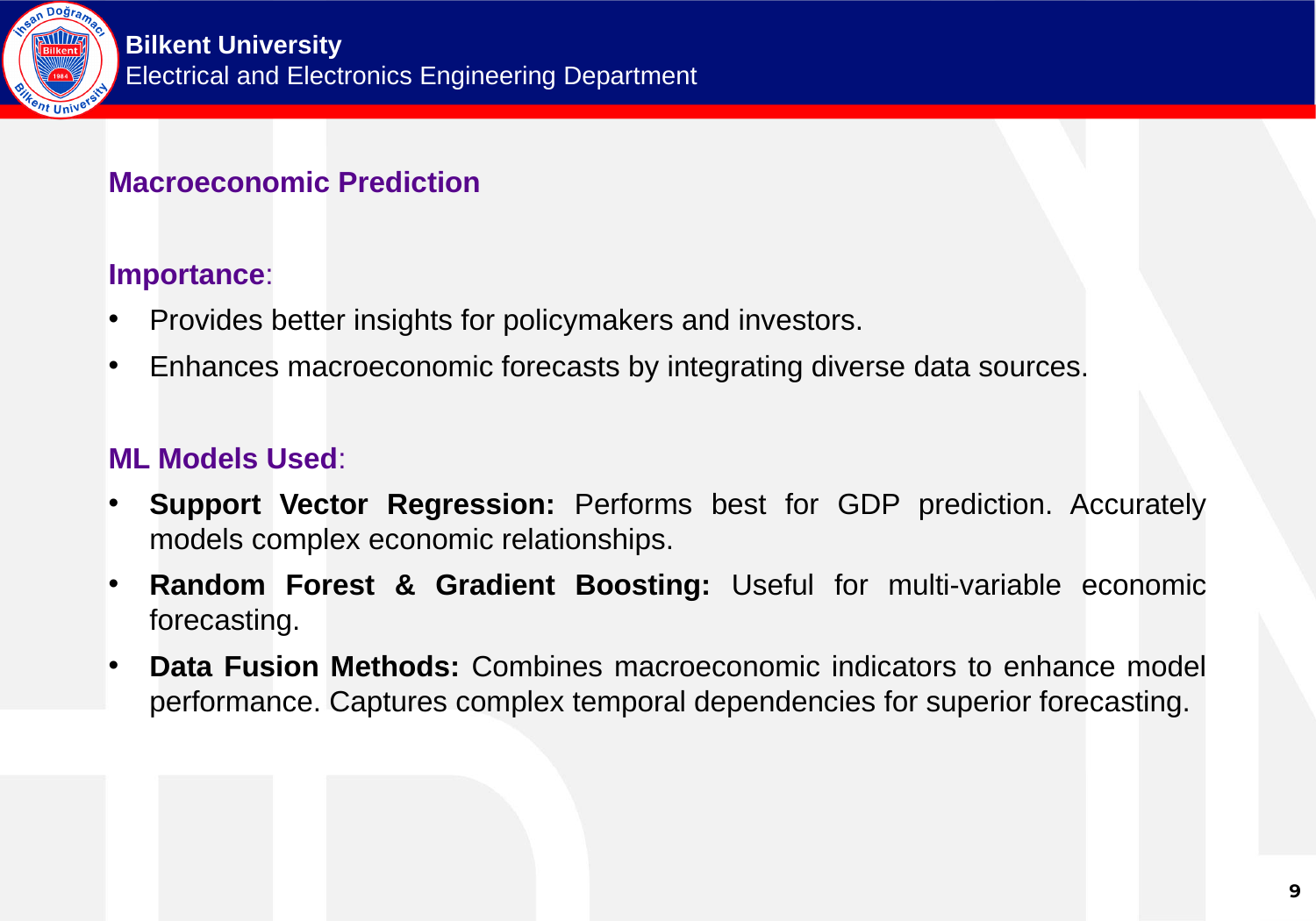

Macroeconomic Prediction

Importance:
Provides better insights for policymakers and investors.
Enhances macroeconomic forecasts by integrating diverse data sources.

ML Models Used:
Support Vector Regression: Performs best for GDP prediction. Accurately models complex economic relationships.
Random Forest & Gradient Boosting: Useful for multi-variable economic forecasting.
Data Fusion Methods: Combines macroeconomic indicators to enhance model performance. Captures complex temporal dependencies for superior forecasting.